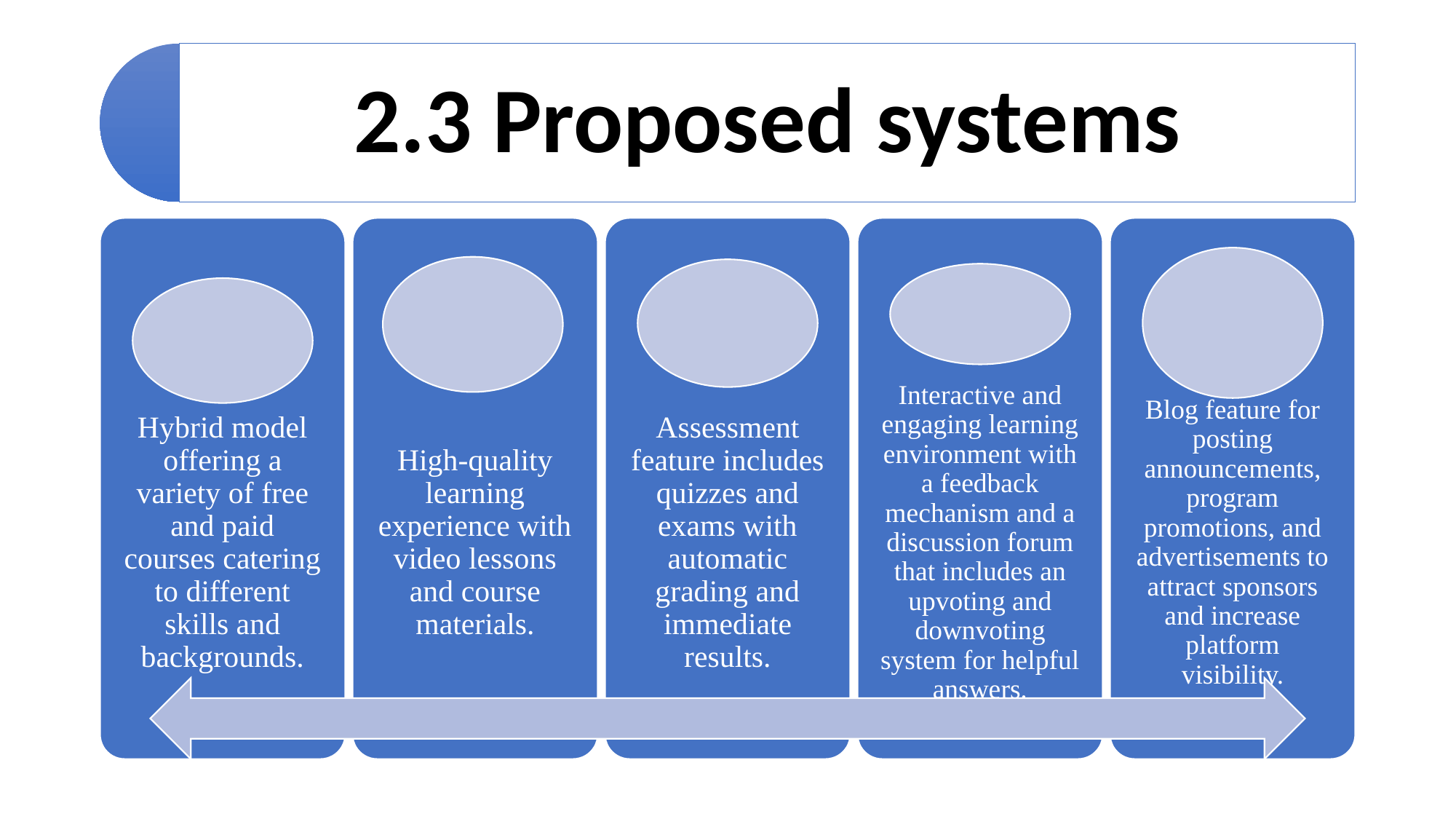

2.3 Proposed systems
Hybrid model offering a variety of free and paid courses catering to different skills and backgrounds.
High-quality learning experience with video lessons and course materials.
Assessment feature includes quizzes and exams with automatic grading and immediate results.
Interactive and engaging learning environment with a feedback mechanism and a discussion forum that includes an upvoting and downvoting system for helpful answers.
Blog feature for posting announcements, program promotions, and advertisements to attract sponsors and increase platform visibility.